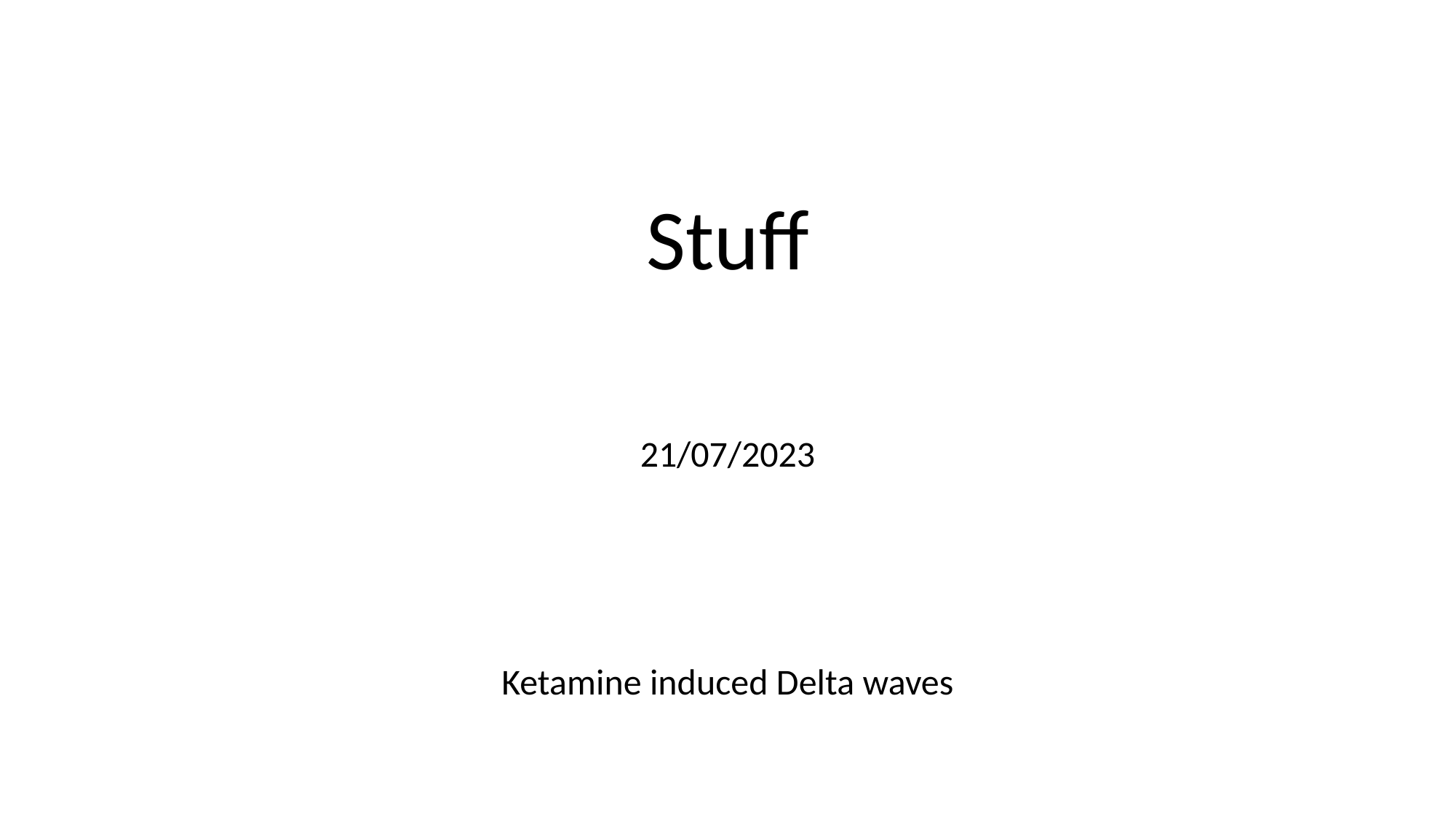

# Stuff
21/07/2023
Ketamine induced Delta waves